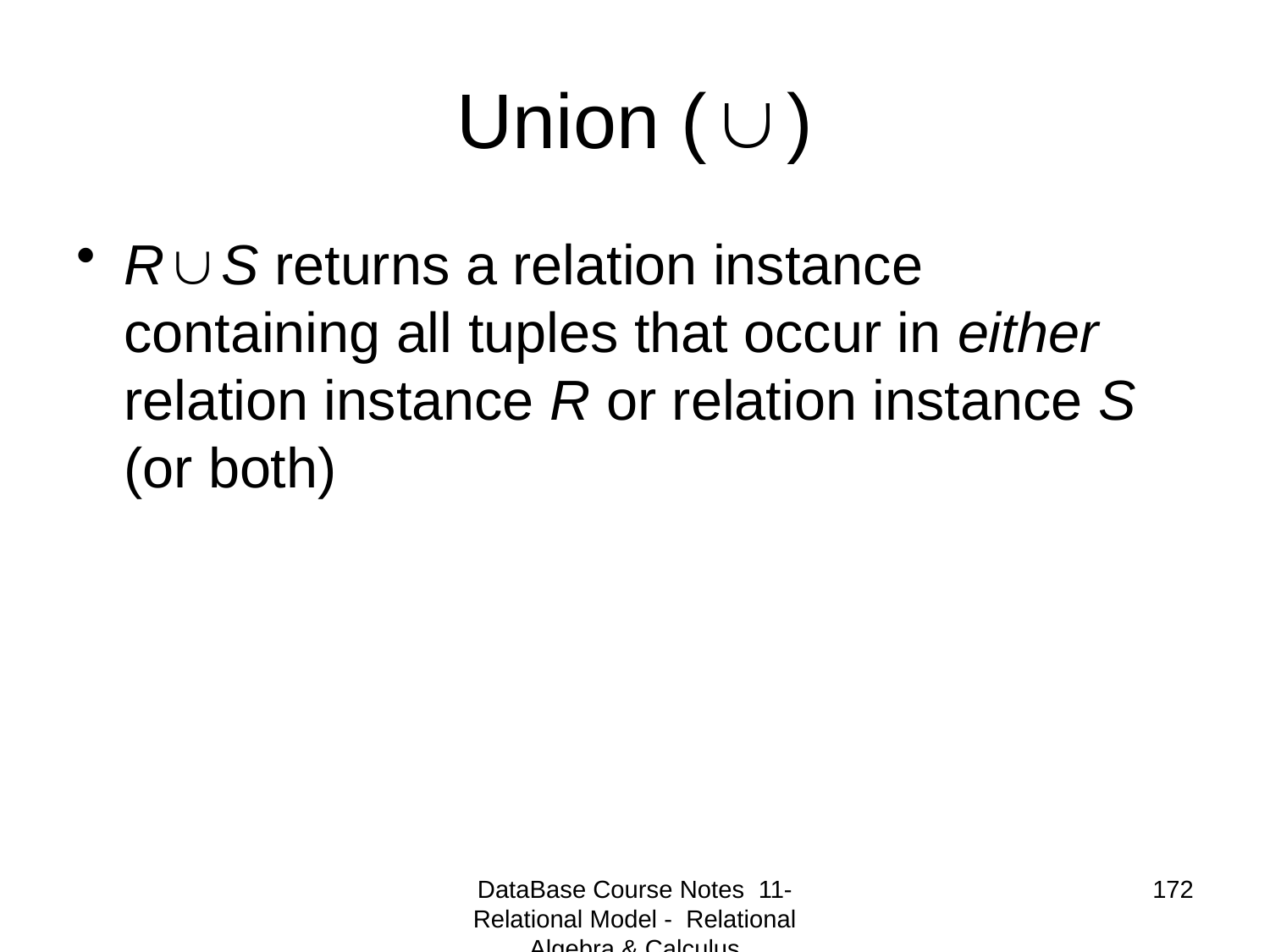

# Union ( ∪ )
R ∪ S returns a relation instance containing all tuples that occur in either relation instance R or relation instance S (or both)

DataBase Course Notes  11- Relational Model -  Relational Algebra & Calculus
172